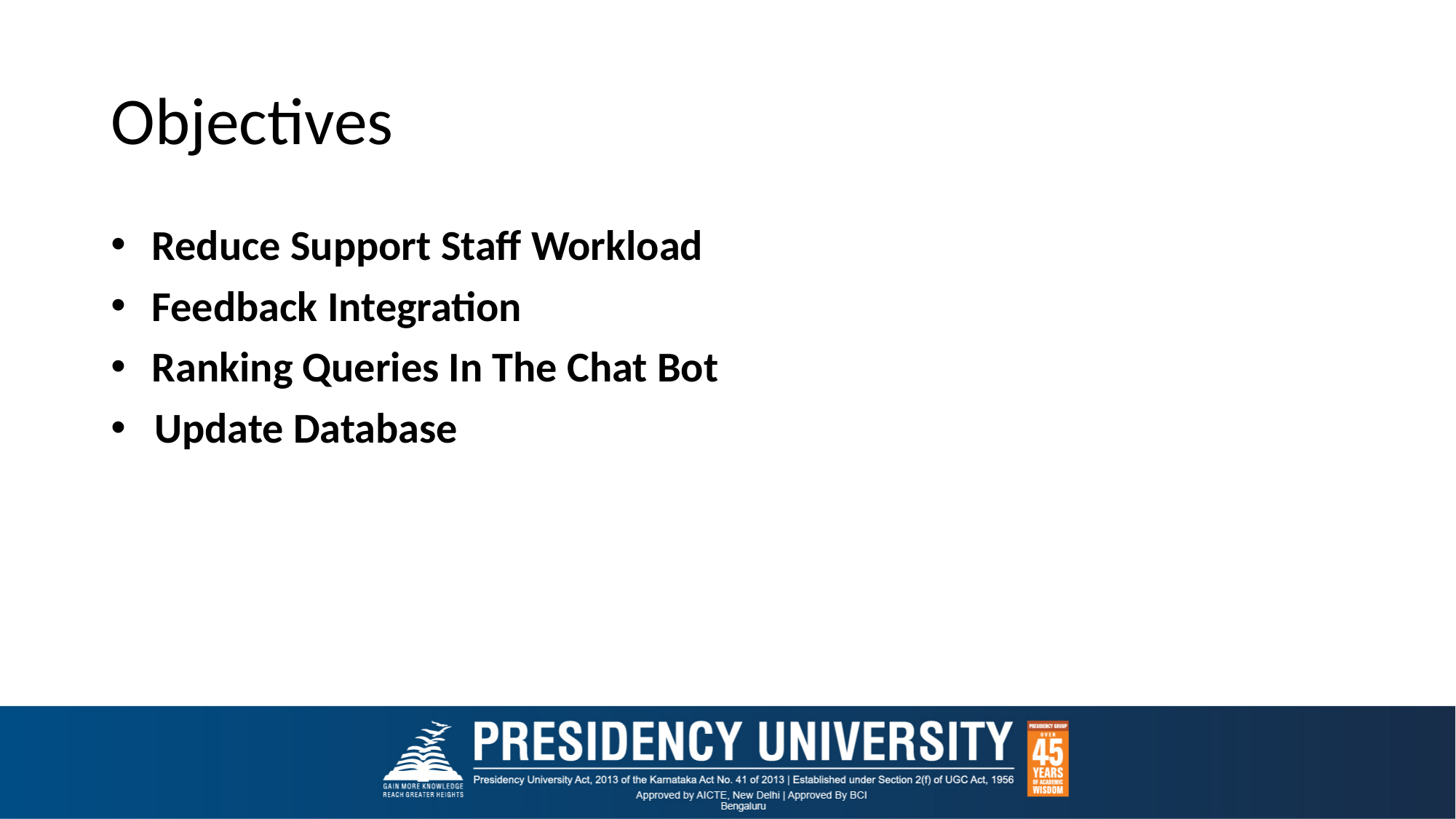

# Objectives
Reduce Support Staff Workload
Feedback Integration
Ranking Queries In The Chat Bot
 Update Database